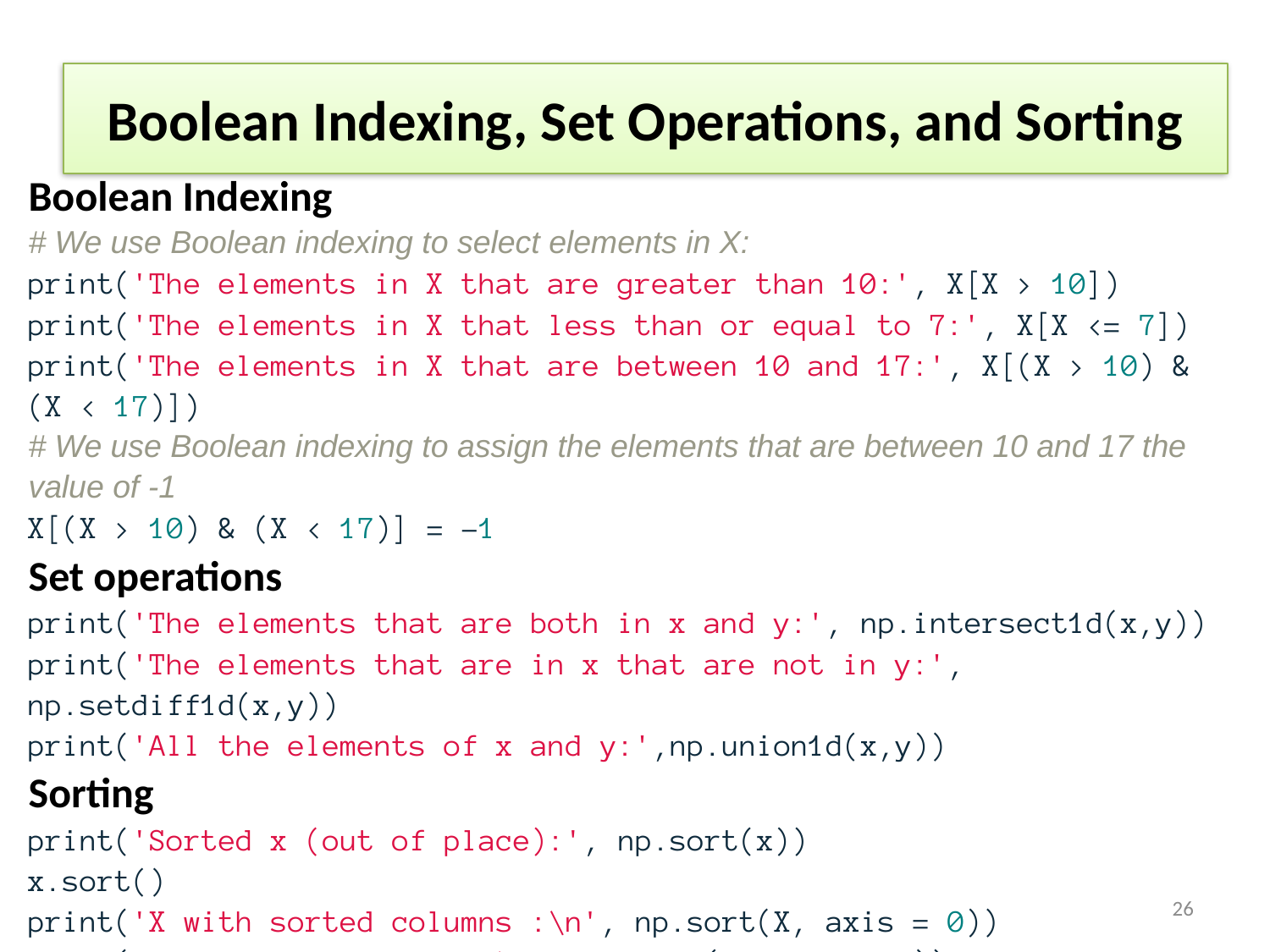

# Boolean Indexing, Set Operations, and Sorting
Boolean Indexing
# We use Boolean indexing to select elements in X:
print('The elements in X that are greater than 10:', X[X > 10])
print('The elements in X that less than or equal to 7:', X[X <= 7])
print('The elements in X that are between 10 and 17:', X[(X > 10) & (X < 17)])
# We use Boolean indexing to assign the elements that are between 10 and 17 the value of -1
X[(X > 10) & (X < 17)] = -1
Set operations
print('The elements that are both in x and y:', np.intersect1d(x,y))
print('The elements that are in x that are not in y:', np.setdiff1d(x,y))
print('All the elements of x and y:',np.union1d(x,y))
Sorting
print('Sorted x (out of place):', np.sort(x))
x.sort()
print('X with sorted columns :\n', np.sort(X, axis = 0))
print('X with sorted rows :\n', np.sort(X, axis = 1))
26